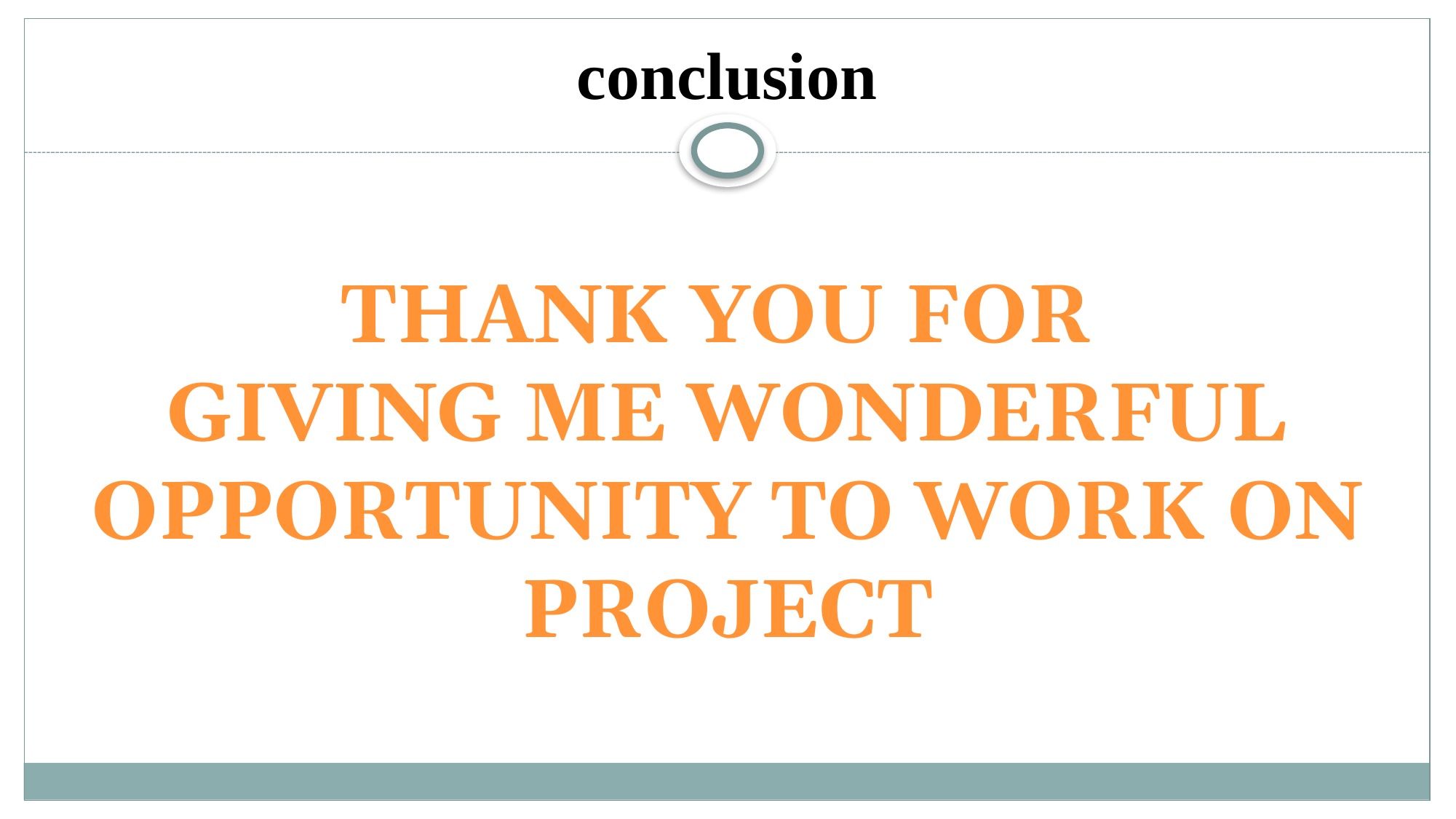

# conclusion
THANK YOU FOR
GIVING ME WONDERFUL
OPPORTUNITY TO WORK ON
PROJECT